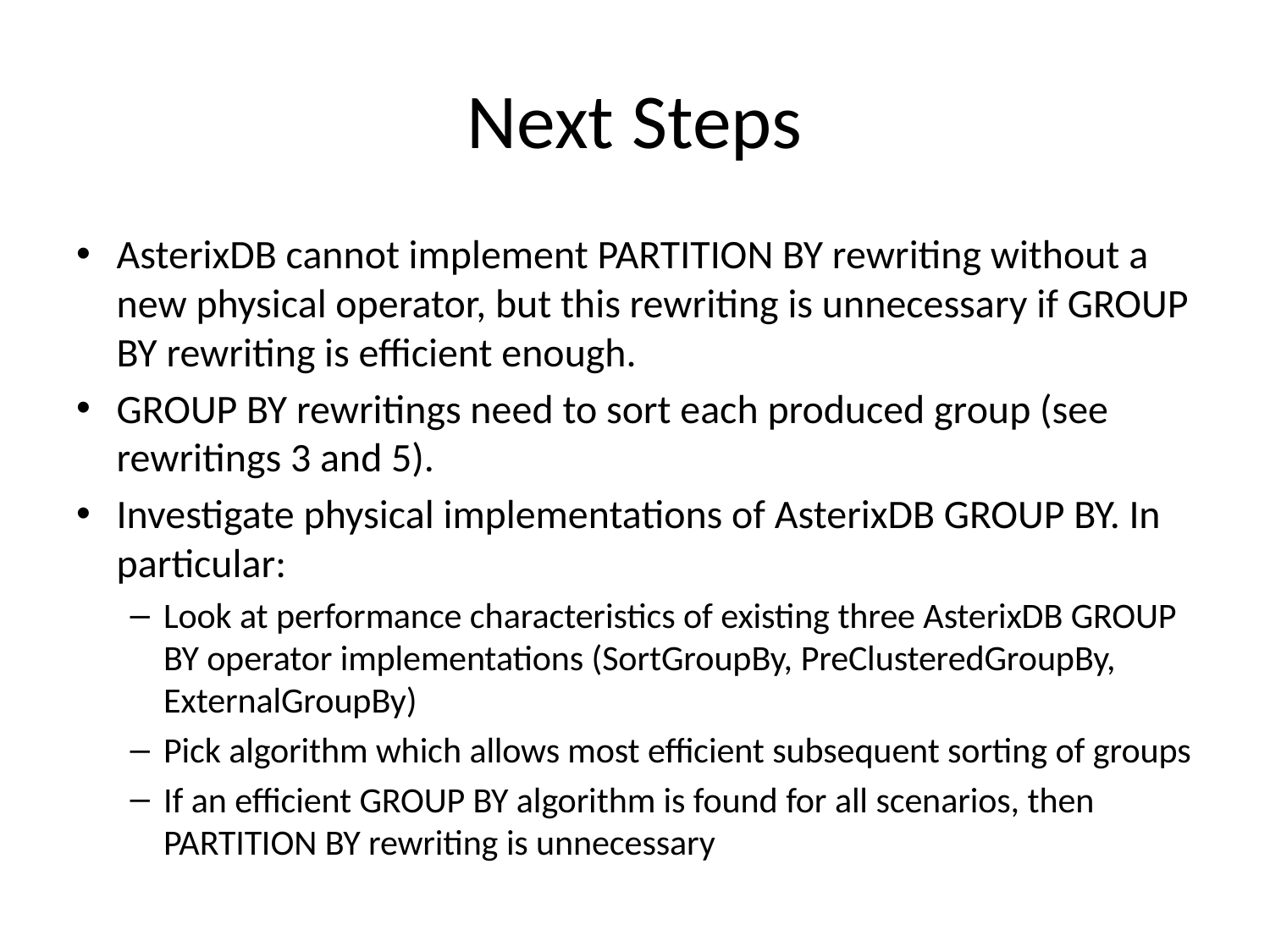

# Next Steps
AsterixDB cannot implement PARTITION BY rewriting without a new physical operator, but this rewriting is unnecessary if GROUP BY rewriting is efficient enough.
GROUP BY rewritings need to sort each produced group (see rewritings 3 and 5).
Investigate physical implementations of AsterixDB GROUP BY. In particular:
Look at performance characteristics of existing three AsterixDB GROUP BY operator implementations (SortGroupBy, PreClusteredGroupBy, ExternalGroupBy)
Pick algorithm which allows most efficient subsequent sorting of groups
If an efficient GROUP BY algorithm is found for all scenarios, then PARTITION BY rewriting is unnecessary